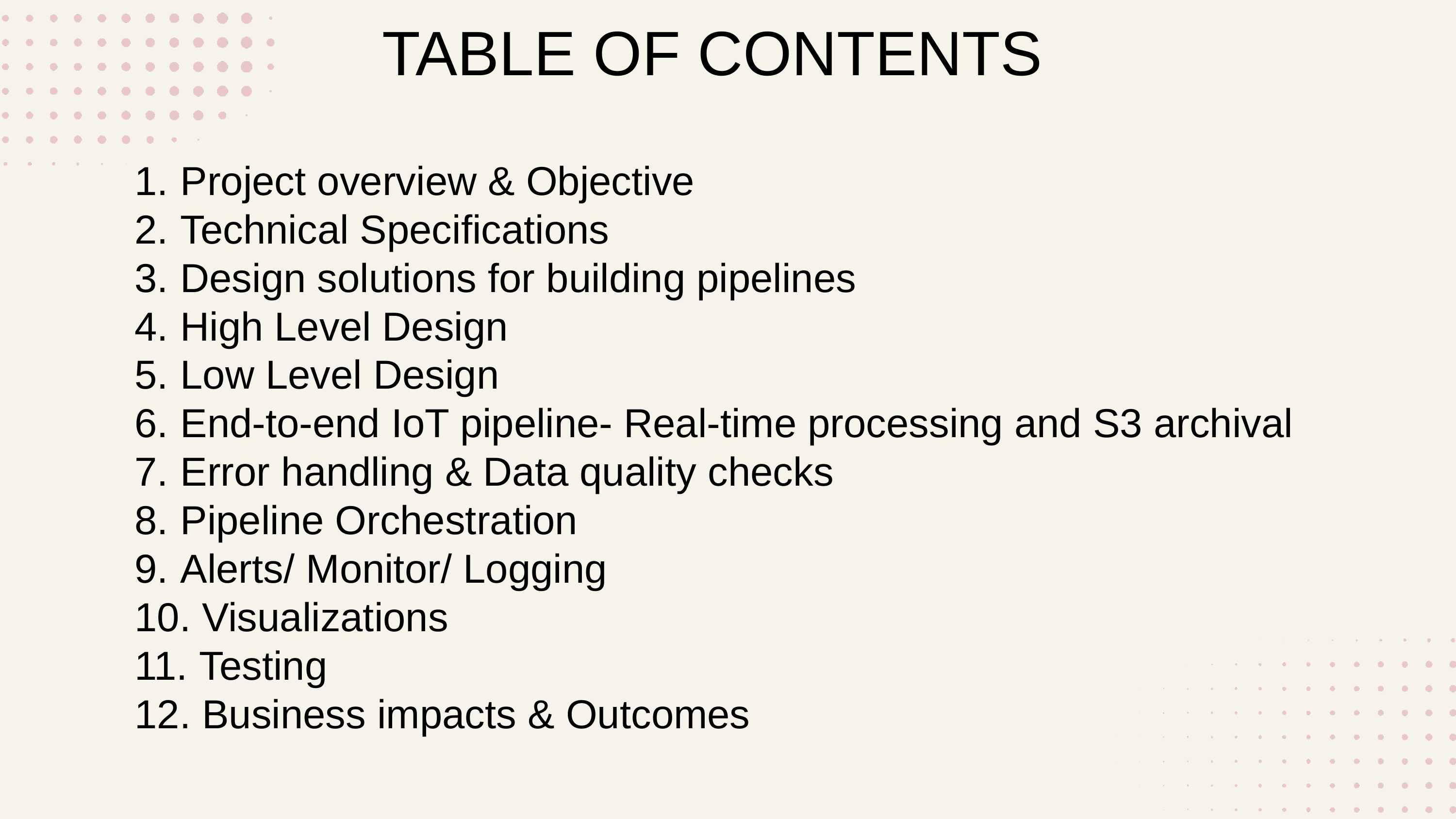

TABLE OF CONTENTS
 Project overview & Objective
 Technical Specifications
 Design solutions for building pipelines
 High Level Design
 Low Level Design
 End-to-end IoT pipeline- Real-time processing and S3 archival
 Error handling & Data quality checks
 Pipeline Orchestration
 Alerts/ Monitor/ Logging
 Visualizations
 Testing
 Business impacts & Outcomes